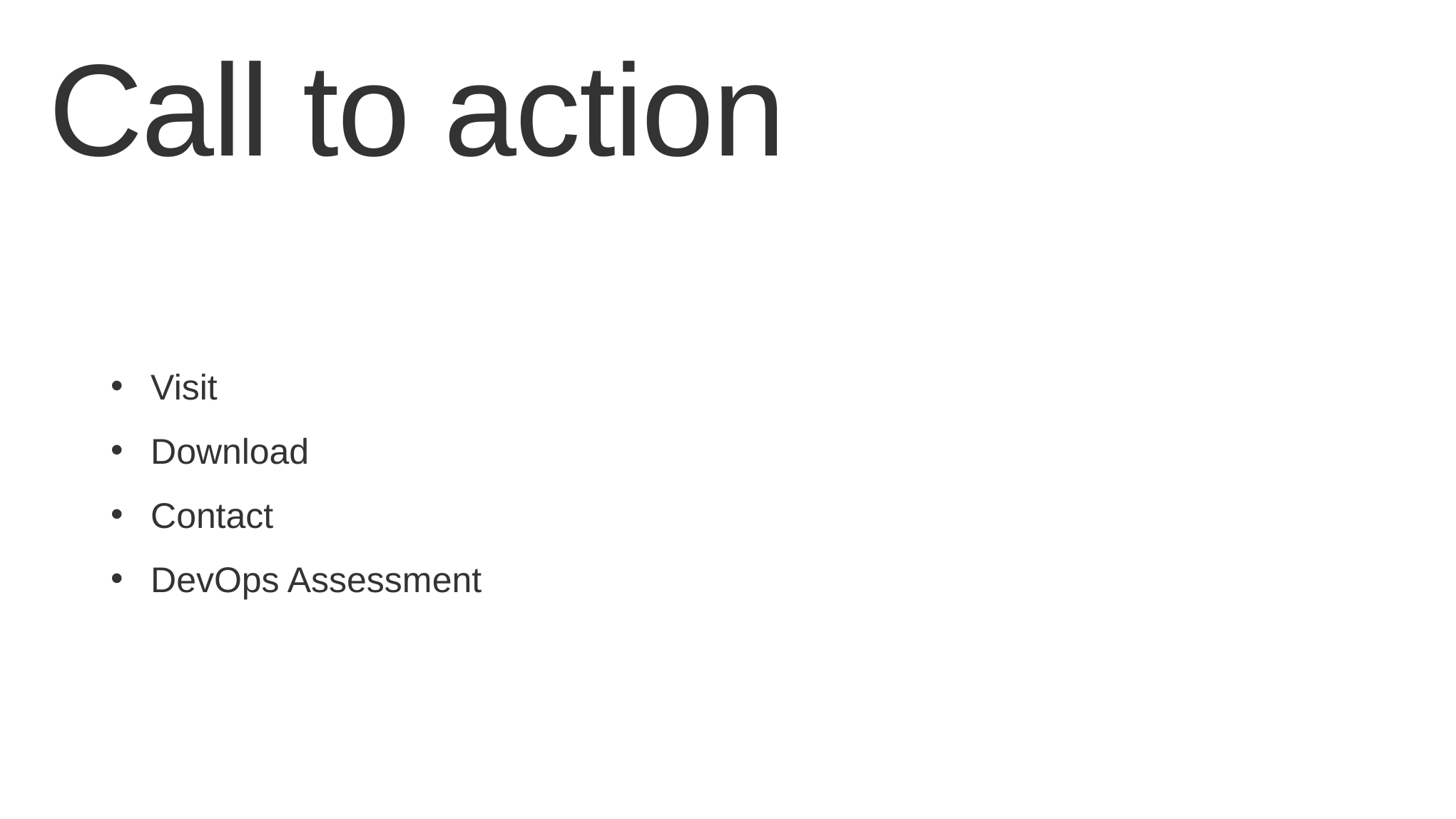

# Call to action
Visit
Download
Contact
DevOps Assessment